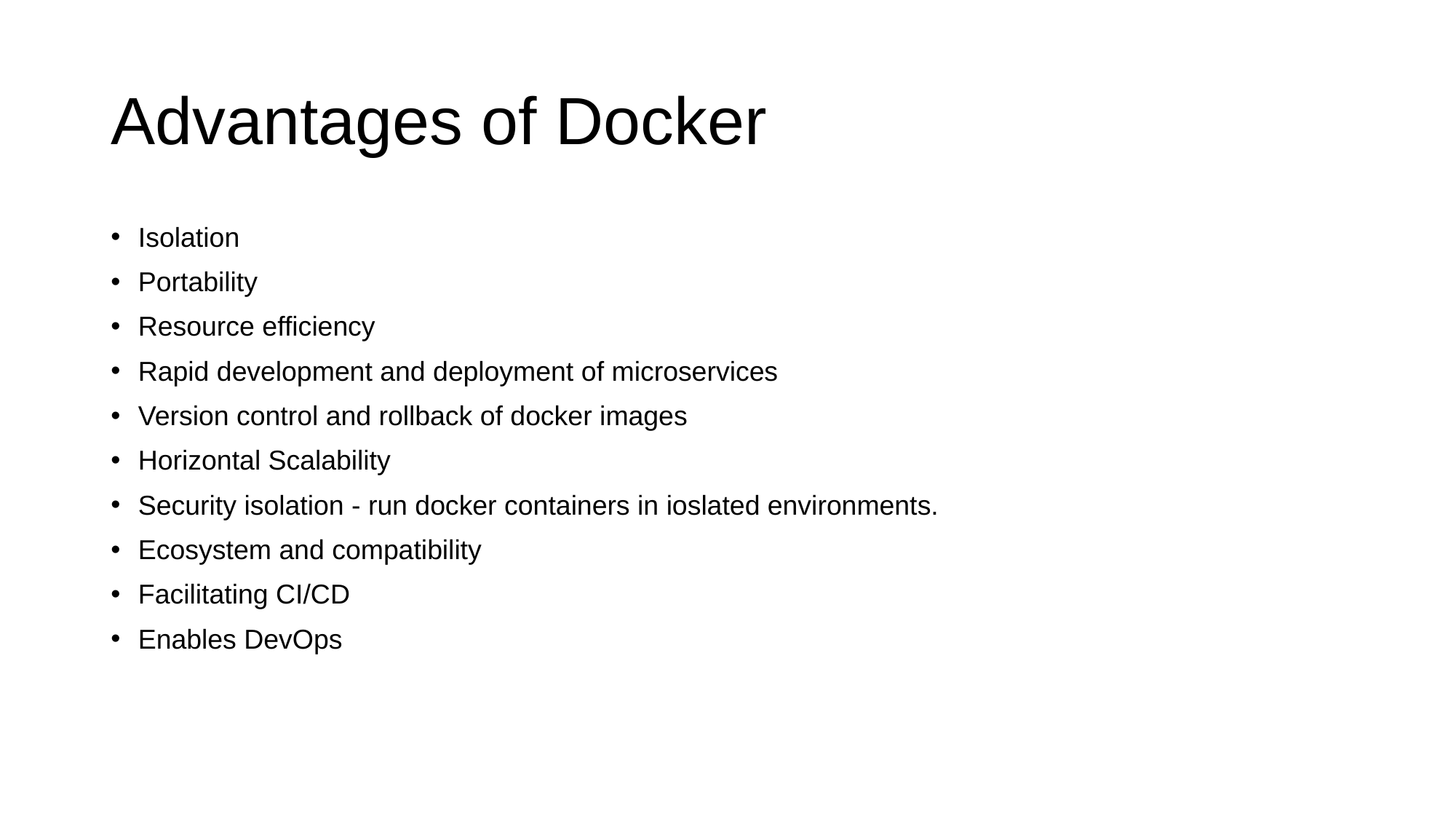

# Advantages of Docker
Isolation
Portability
Resource efficiency
Rapid development and deployment of microservices
Version control and rollback of docker images
Horizontal Scalability
Security isolation - run docker containers in ioslated environments.
Ecosystem and compatibility
Facilitating CI/CD
Enables DevOps